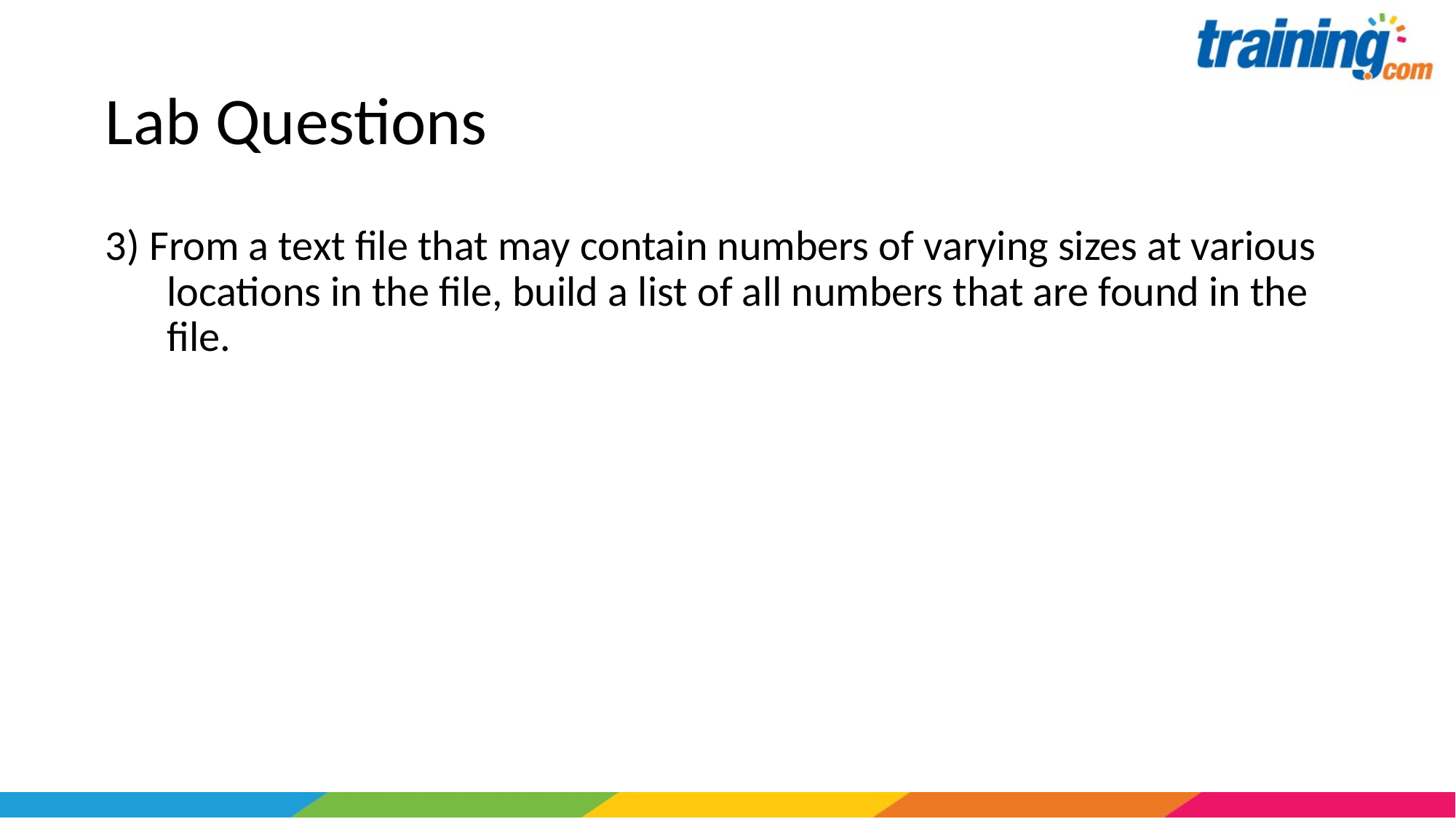

# Lab Questions
3) From a text file that may contain numbers of varying sizes at various locations in the file, build a list of all numbers that are found in the file.